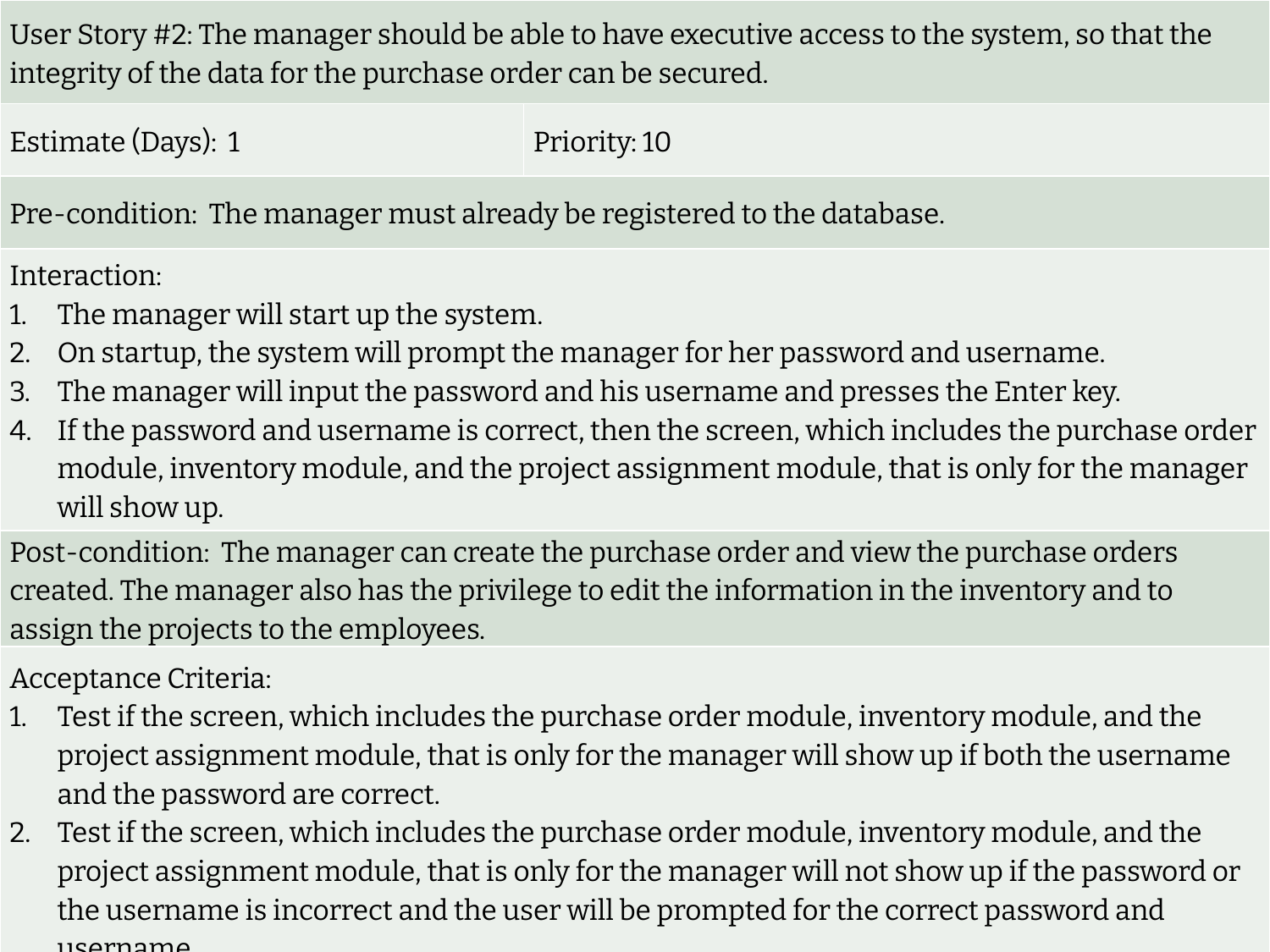

| User Story #2: The manager should be able to have executive access to the system, so that the integrity of the data for the purchase order can be secured. |  |
| --- | --- |
| Estimate (Days): 1 | Priority: 10 |
| Pre-condition: The manager must already be registered to the database. |  |
| Interaction: The manager will start up the system. On startup, the system will prompt the manager for her password and username. The manager will input the password and his username and presses the Enter key. If the password and username is correct, then the screen, which includes the purchase order module, inventory module, and the project assignment module, that is only for the manager will show up. |  |
| Post-condition: The manager can create the purchase order and view the purchase orders created. The manager also has the privilege to edit the information in the inventory and to assign the projects to the employees. |  |
| Acceptance Criteria: Test if the screen, which includes the purchase order module, inventory module, and the project assignment module, that is only for the manager will show up if both the username and the password are correct. Test if the screen, which includes the purchase order module, inventory module, and the project assignment module, that is only for the manager will not show up if the password or the username is incorrect and the user will be prompted for the correct password and username. |  |
#